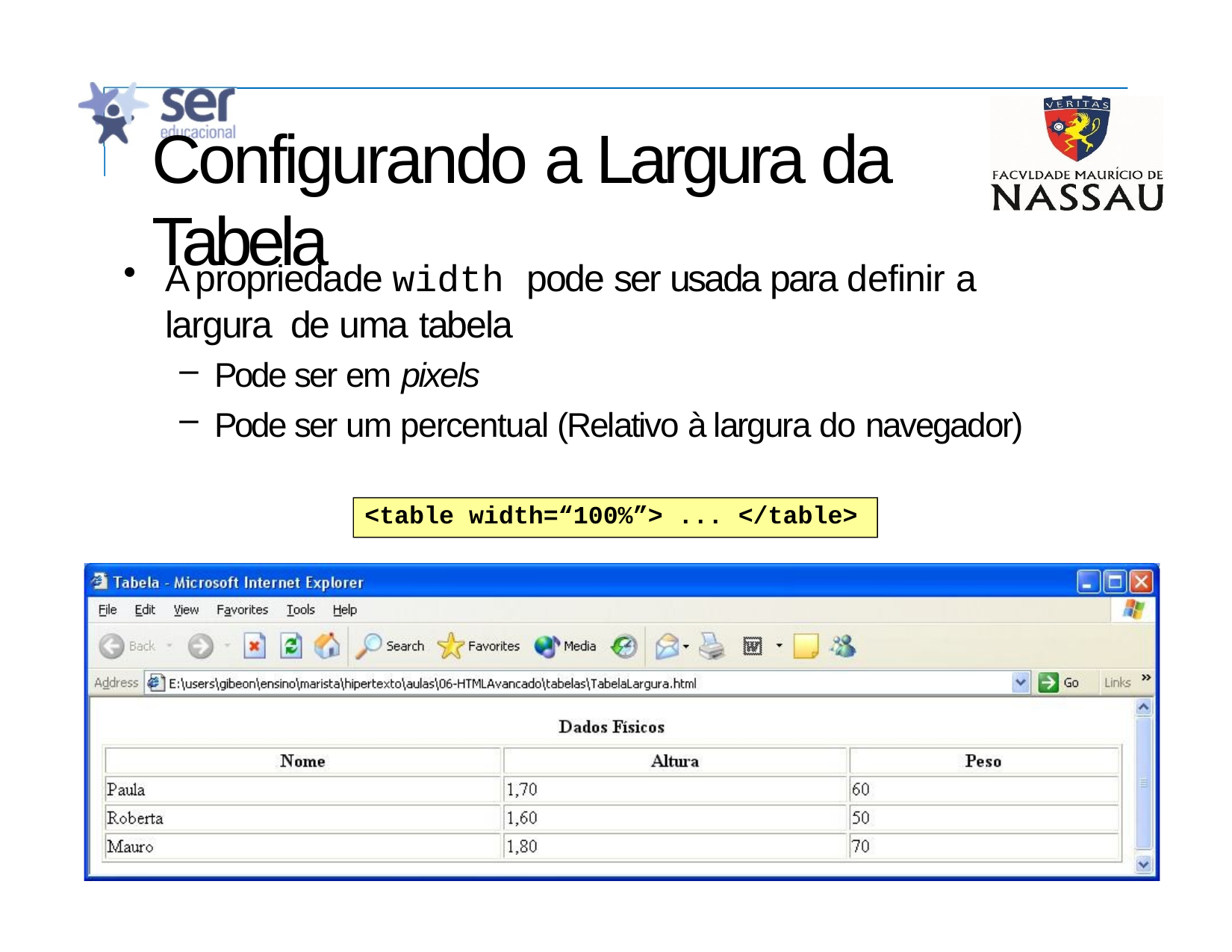

# Configurando a Largura da Tabela
A propriedade width pode ser usada para definir a largura  de uma tabela
Pode ser em pixels
Pode ser um percentual (Relativo à largura do navegador)

<table width=“100%”> ... </table>

32